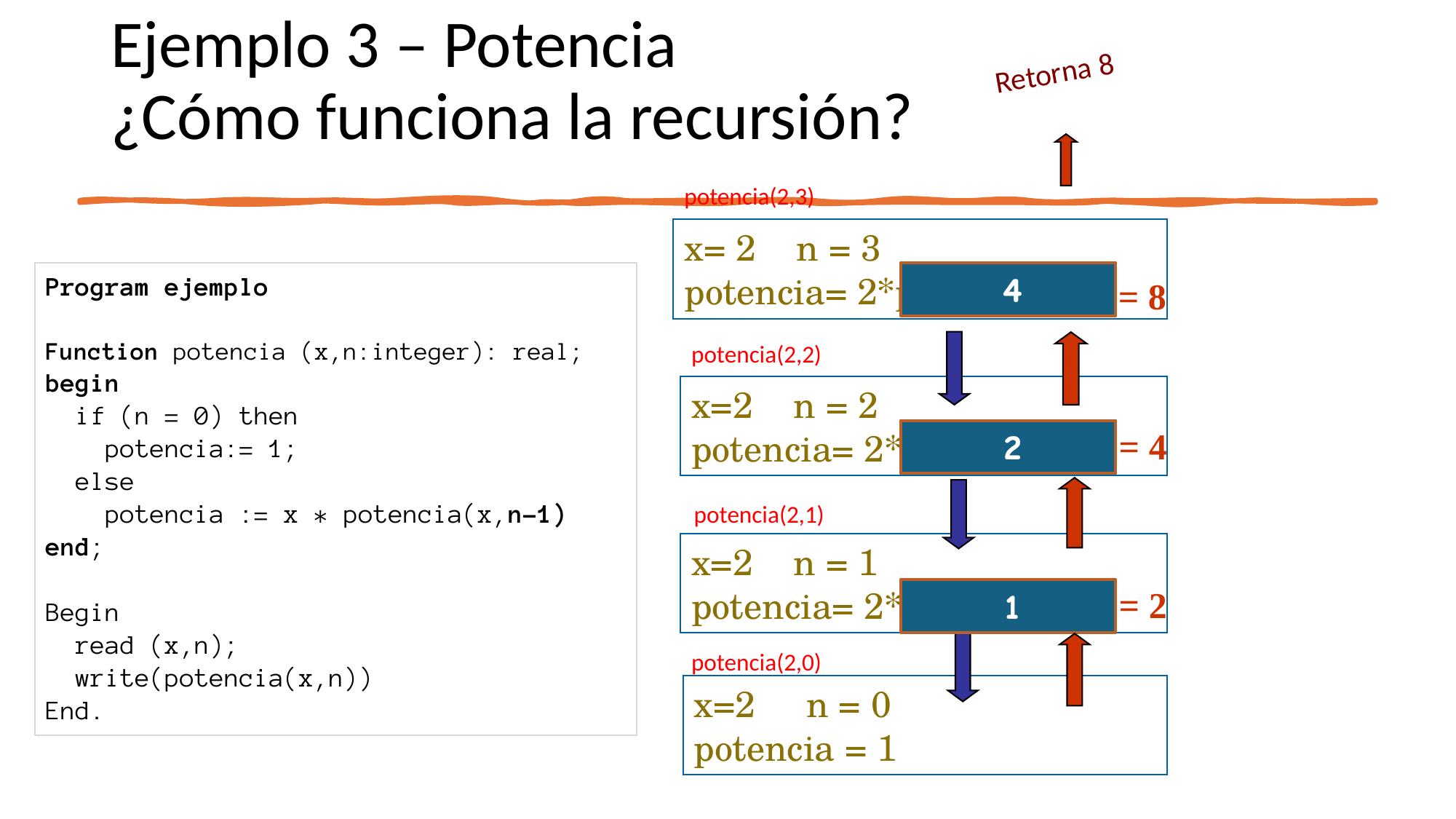

# Ejemplo 3 – Potencia ¿Cómo funciona la recursión?
Retorna 8

potencia(2,3)
x= 2    n = 3
potencia= 2*potencia(2,2)

Program ejemplo

Function potencia (x,n:integer): real;
begin
  if (n = 0) then
    potencia:= 1;
  else
    potencia := x * potencia(x,n-1)
end;

Begin
  read (x,n);
  write(potencia(x,n))
End.
 4

 = 8

potencia(2,2)
x=2    n = 2
potencia= 2*potencia(2,1)
  = 4
 2

potencia(2,1)
x=2    n = 1
potencia= 2*potencia(2,0)
  = 2
 1

potencia(2,0)
x=2     n = 0
potencia = 1